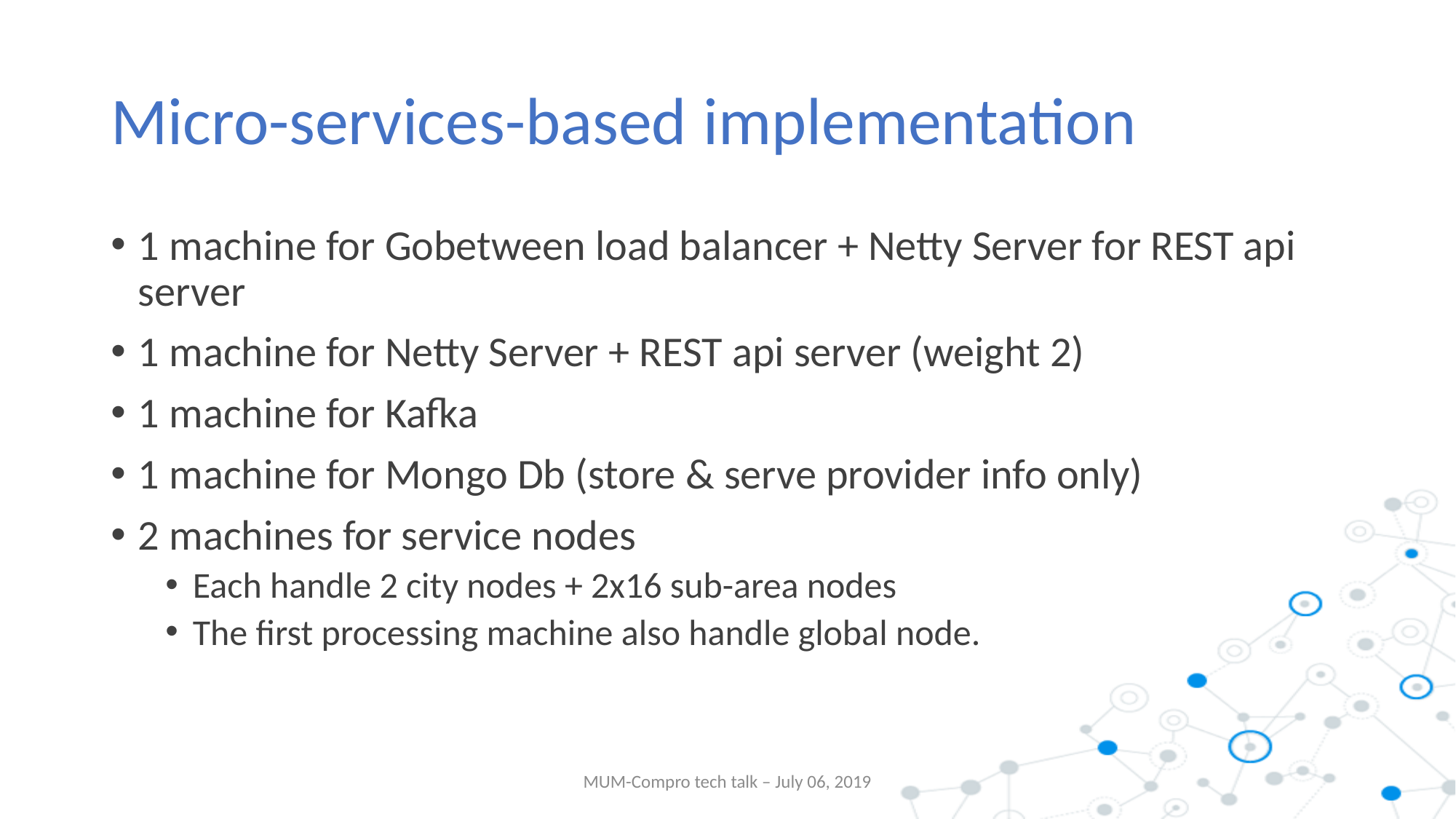

# Micro-services-based implementation
1 machine for Gobetween load balancer + Netty Server for REST api server
1 machine for Netty Server + REST api server (weight 2)
1 machine for Kafka
1 machine for Mongo Db (store & serve provider info only)
2 machines for service nodes
Each handle 2 city nodes + 2x16 sub-area nodes
The first processing machine also handle global node.
MUM-Compro tech talk – July 06, 2019